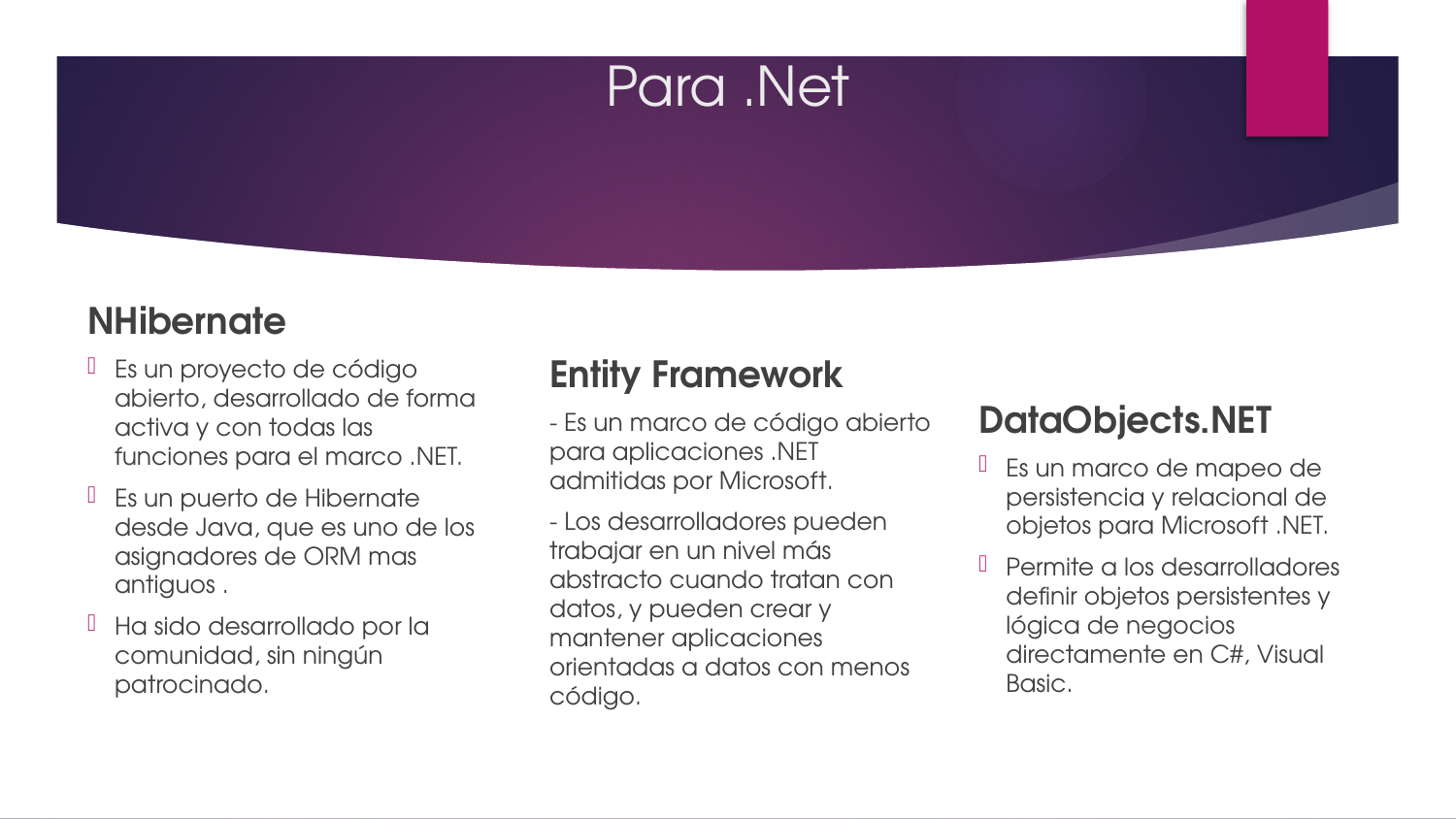

# Para .Net
NHibernate
Es un proyecto de código abierto, desarrollado de forma activa y con todas las funciones para el marco .NET.
Es un puerto de Hibernate desde Java, que es uno de los asignadores de ORM mas antiguos .
Ha sido desarrollado por la comunidad, sin ningún patrocinado.

Entity Framework
- Es un marco de código abierto para aplicaciones .NET admitidas por Microsoft.
- Los desarrolladores pueden trabajar en un nivel más abstracto cuando tratan con datos, y pueden crear y mantener aplicaciones orientadas a datos con menos código.
DataObjects.NET
Es un marco de mapeo de persistencia y relacional de objetos para Microsoft .NET.
Permite a los desarrolladores deﬁnir objetos persistentes y lógica de negocios directamente en C#, Visual Basic.